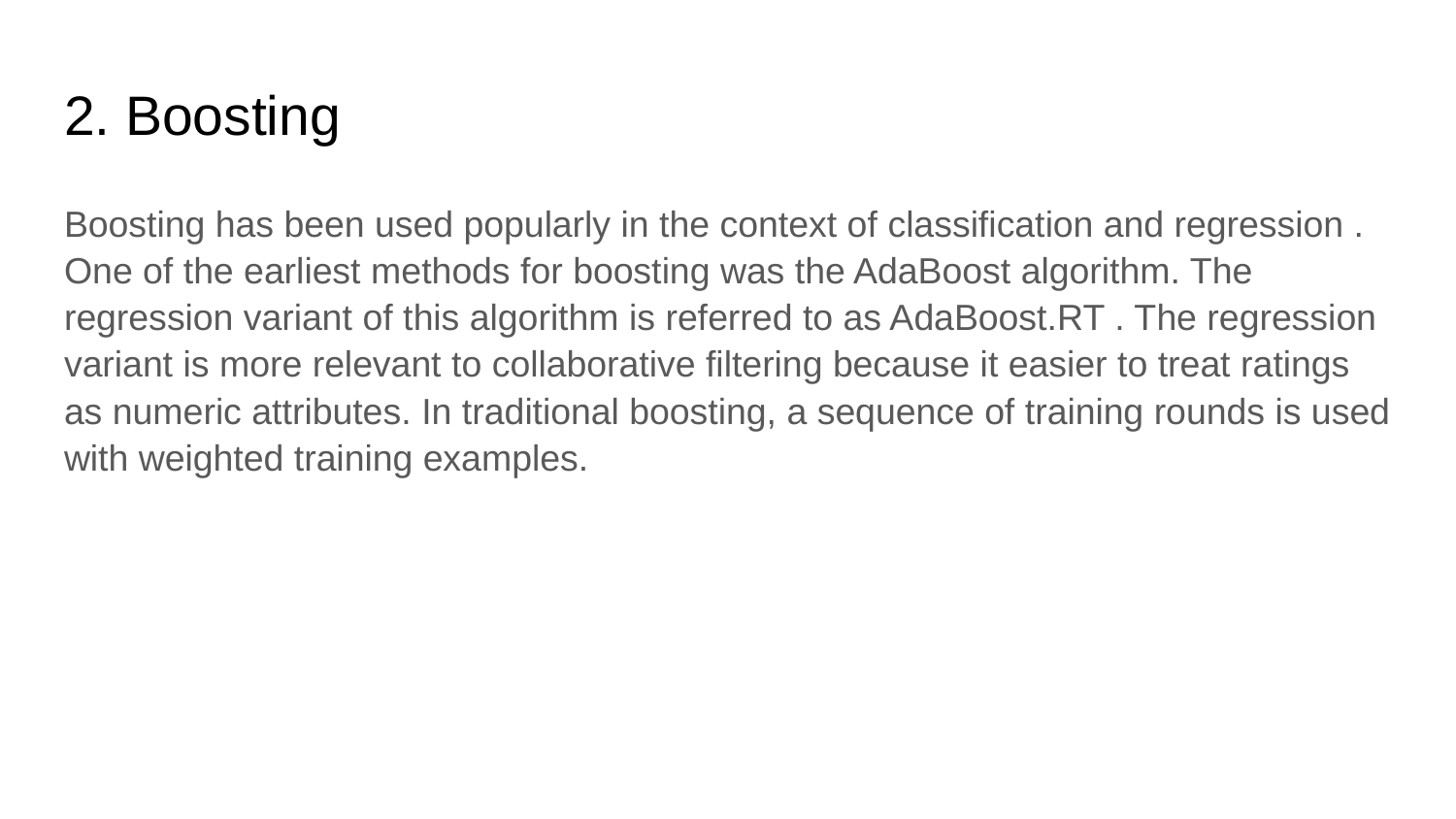

# 2. Boosting
Boosting has been used popularly in the context of classification and regression . One of the earliest methods for boosting was the AdaBoost algorithm. The regression variant of this algorithm is referred to as AdaBoost.RT . The regression variant is more relevant to collaborative filtering because it easier to treat ratings as numeric attributes. In traditional boosting, a sequence of training rounds is used with weighted training examples.